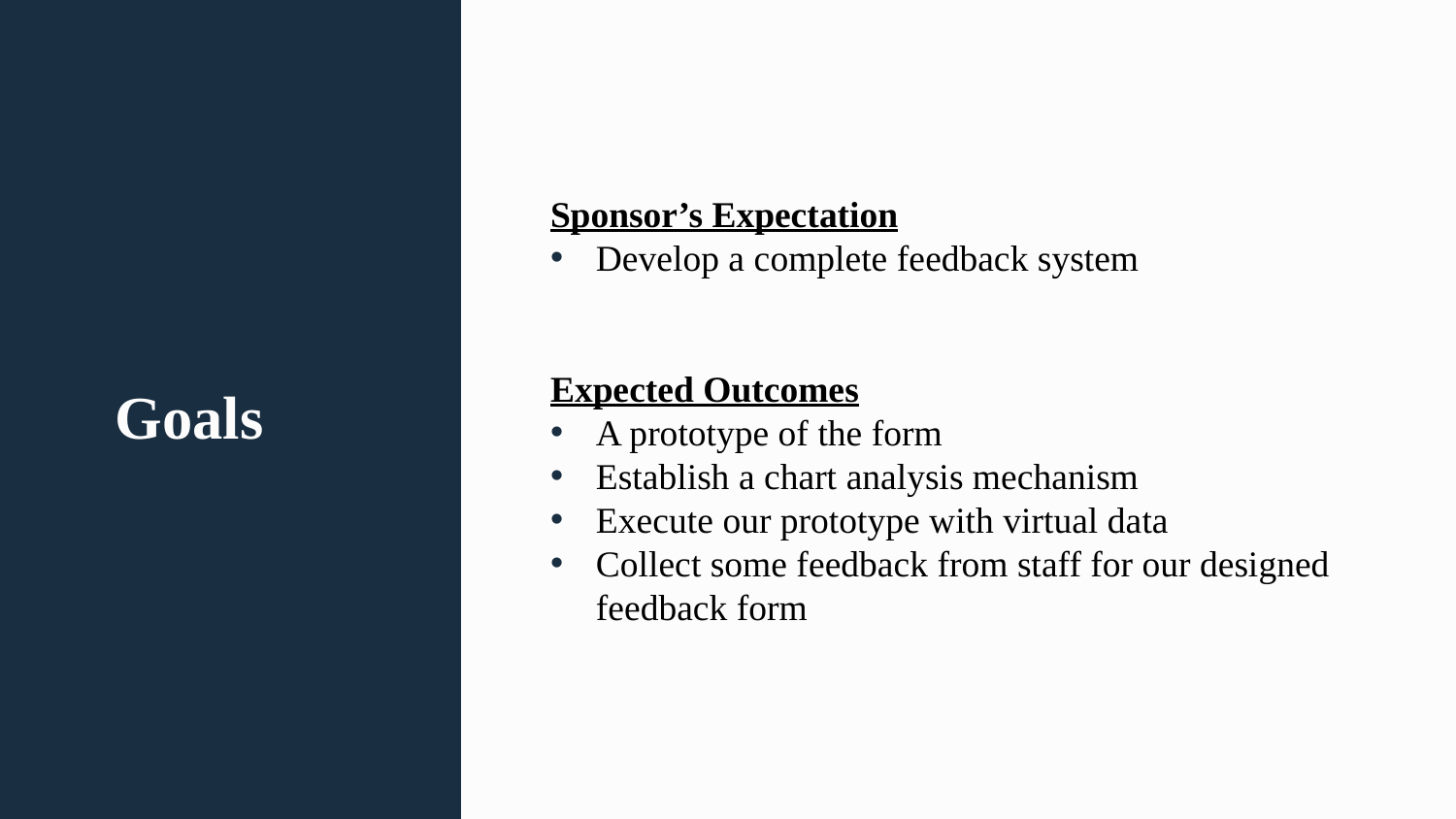

Sponsor’s Expectation
Develop a complete feedback system

Expected Outcomes
A prototype of the form
Establish a chart analysis mechanism
Execute our prototype with virtual data
Collect some feedback from staff for our designed feedback form
# Goals